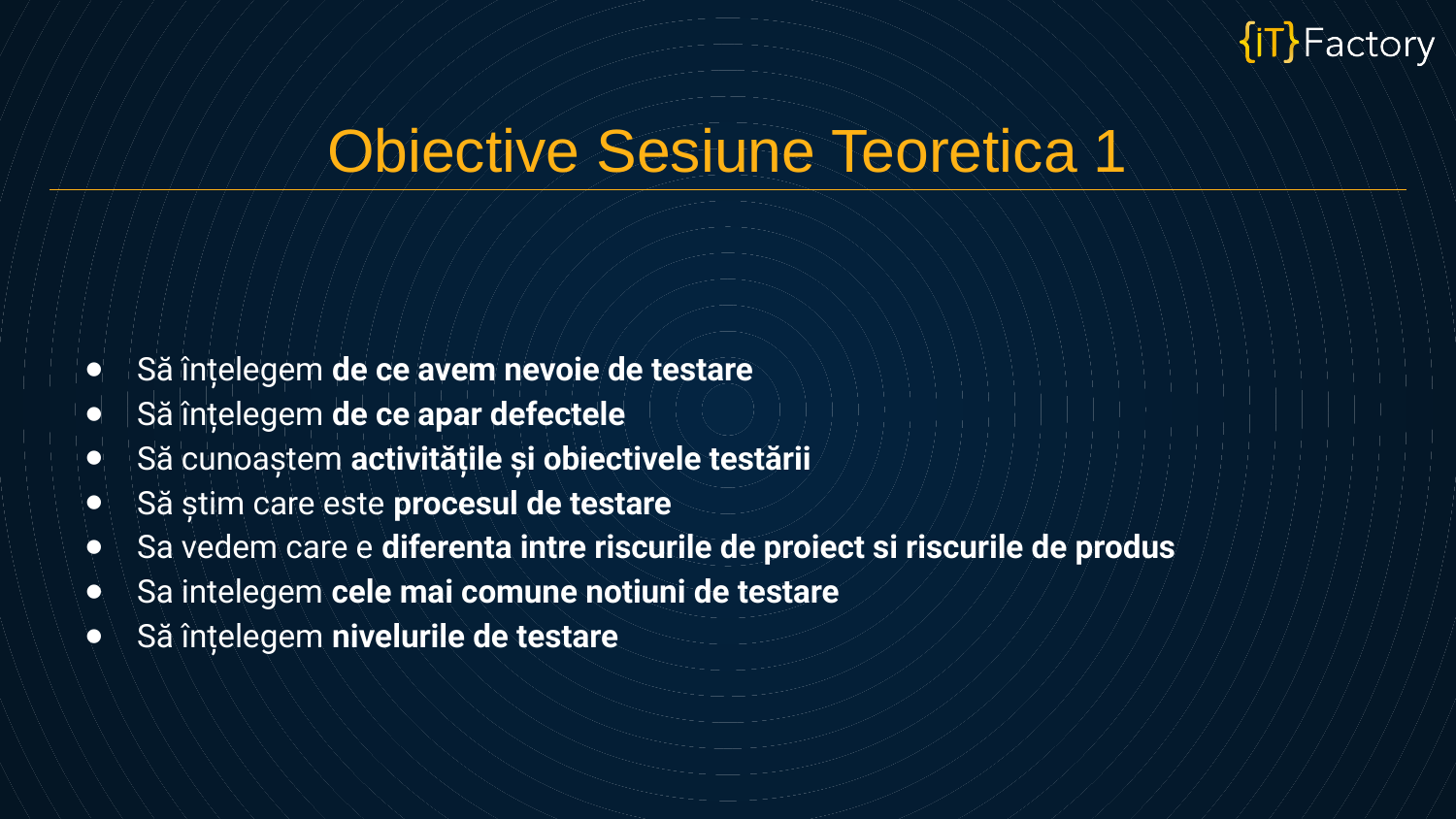

Obiective Sesiune Teoretica 1
Să înțelegem de ce avem nevoie de testare
Să înțelegem de ce apar defectele
Să cunoaștem activitățile și obiectivele testării
Să știm care este procesul de testare
Sa vedem care e diferenta intre riscurile de proiect si riscurile de produs
Sa intelegem cele mai comune notiuni de testare
Să înțelegem nivelurile de testare